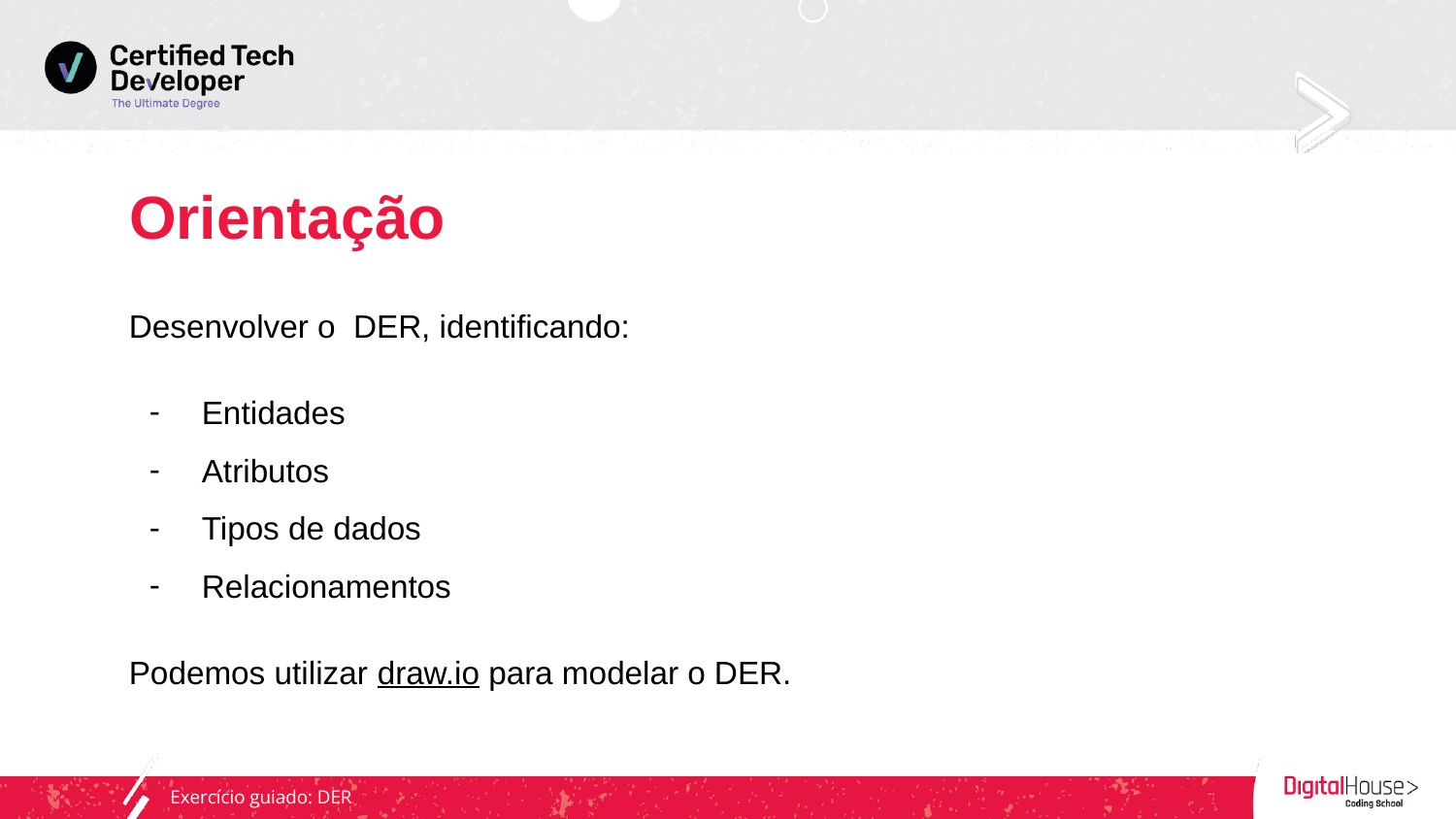

Orientação
Desenvolver o  DER, identificando:
Entidades
Atributos
Tipos de dados
Relacionamentos
Podemos utilizar draw.io para modelar o DER.